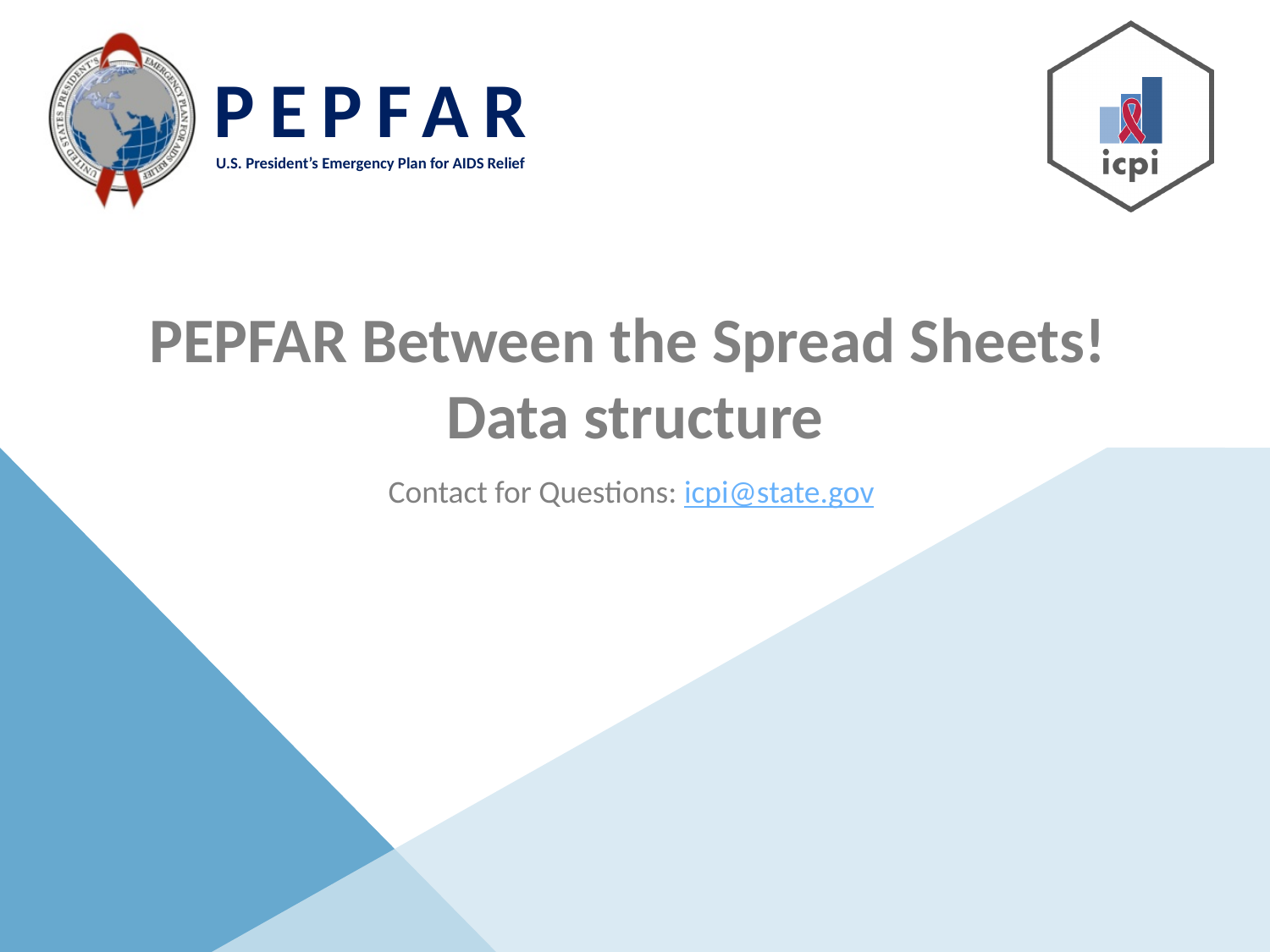

# PEPFAR Between the Spread Sheets! Data structure
Contact for Questions: icpi@state.gov